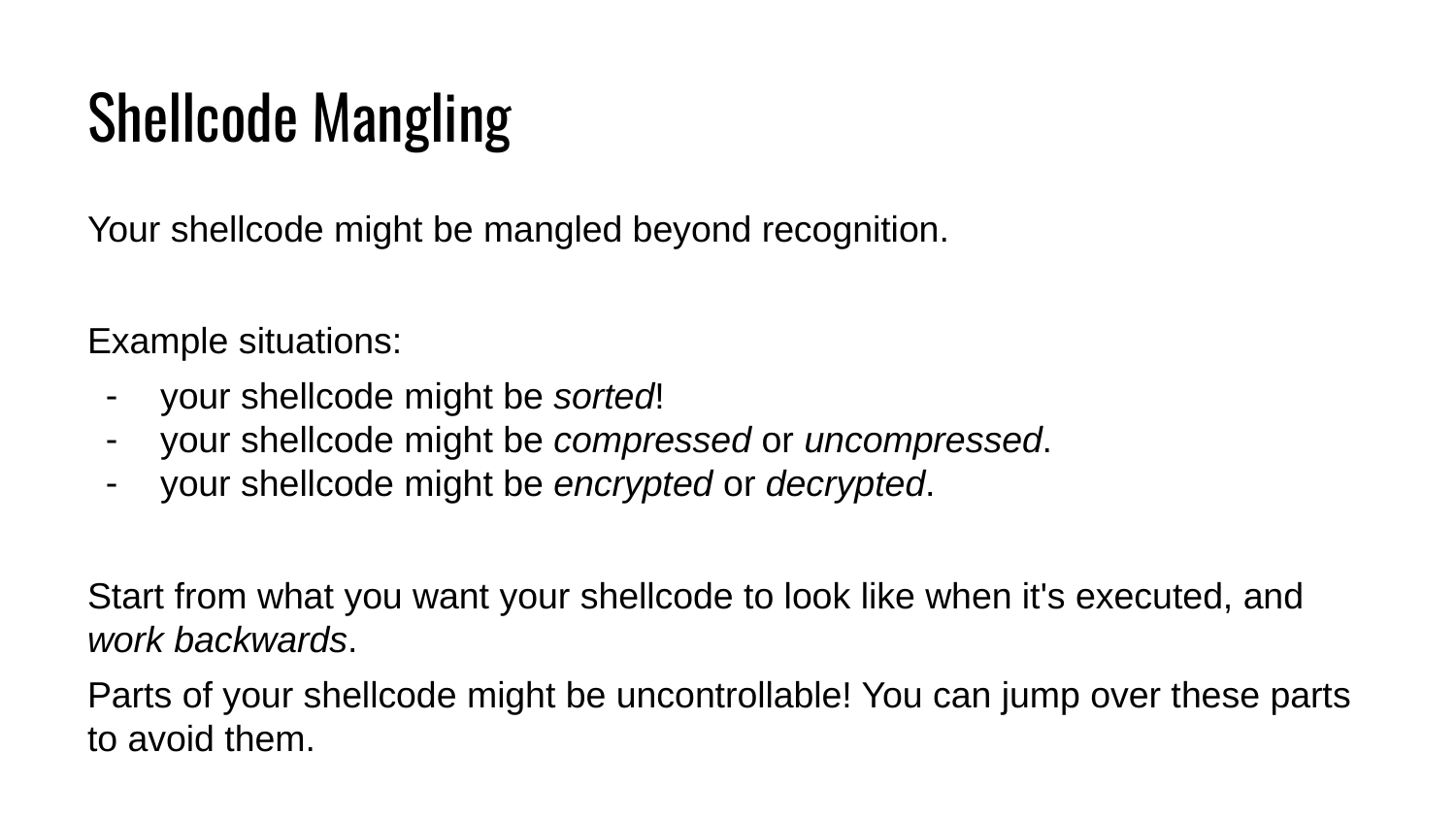

# Shellcode Mangling
Your shellcode might be mangled beyond recognition.

Example situations:
your shellcode might be sorted!
your shellcode might be compressed or uncompressed.
your shellcode might be encrypted or decrypted.

Start from what you want your shellcode to look like when it's executed, and work backwards.
Parts of your shellcode might be uncontrollable! You can jump over these parts to avoid them.